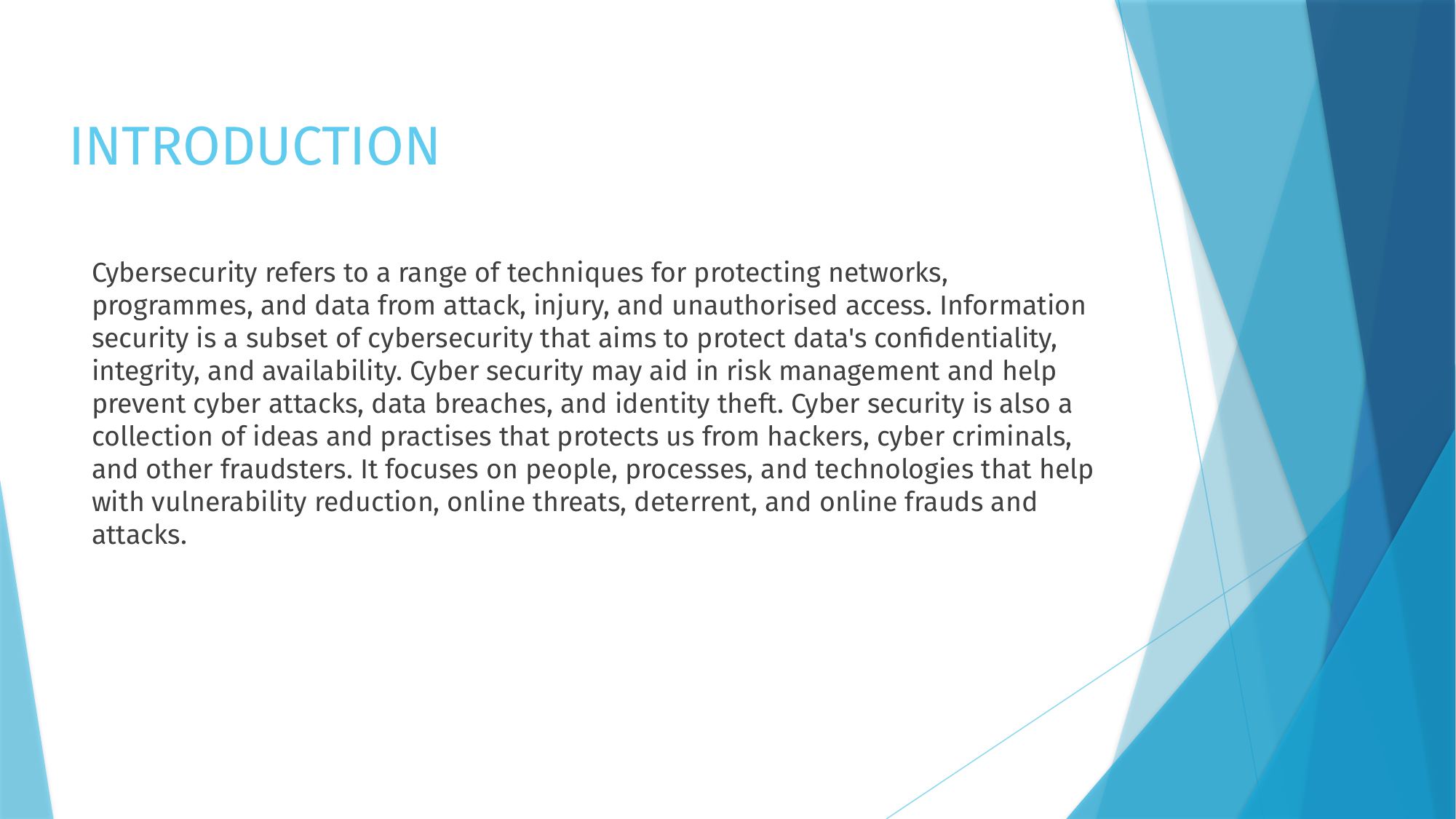

# INTRODUCTION
Cybersecurity refers to a range of techniques for protecting networks, programmes, and data from attack, injury, and unauthorised access. Information security is a subset of cybersecurity that aims to protect data's confidentiality, integrity, and availability. Cyber security may aid in risk management and help prevent cyber attacks, data breaches, and identity theft. Cyber security is also a collection of ideas and practises that protects us from hackers, cyber criminals, and other fraudsters. It focuses on people, processes, and technologies that help with vulnerability reduction, online threats, deterrent, and online frauds and attacks.